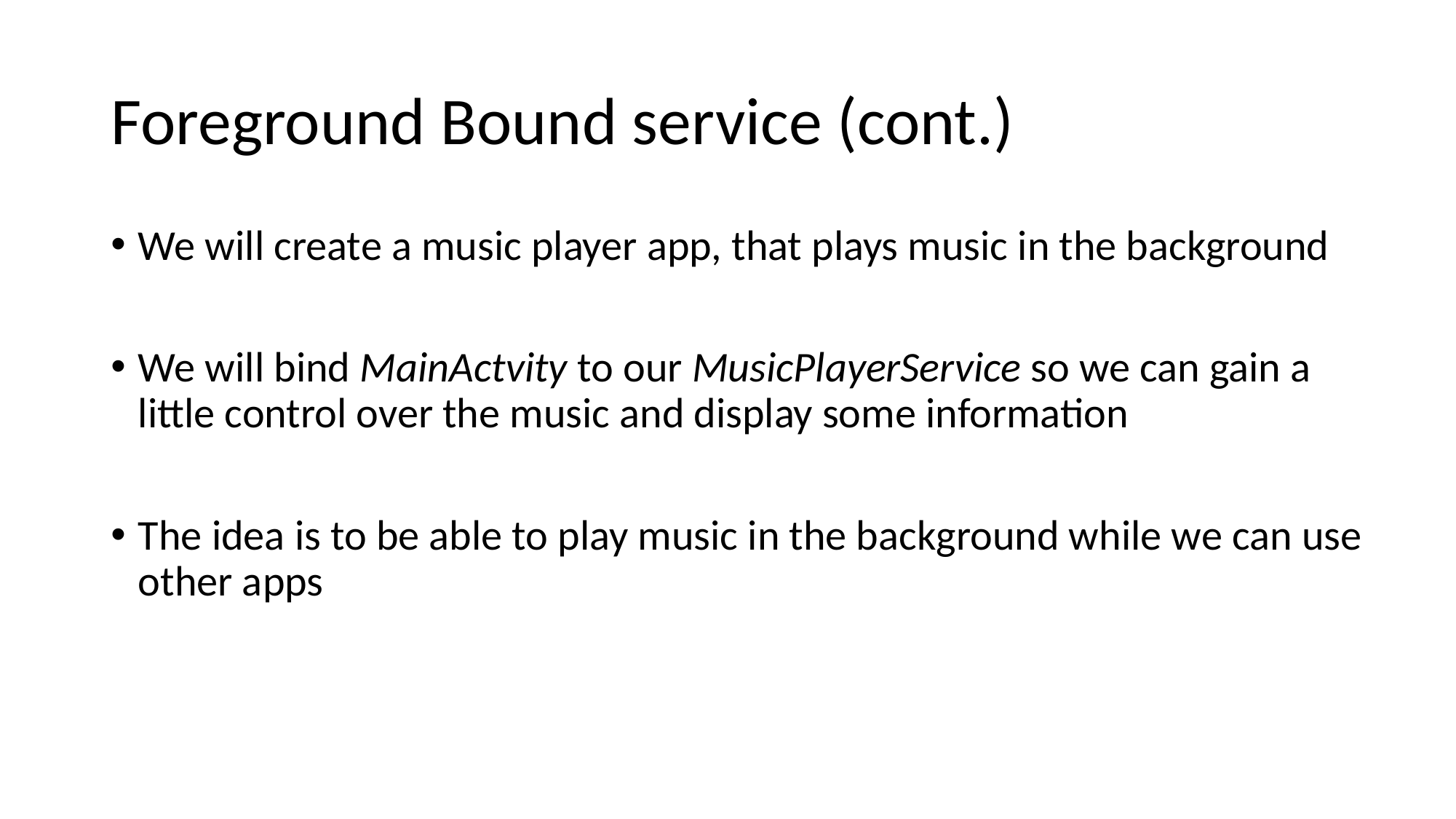

# Foreground Bound service (cont.)
We will create a music player app, that plays music in the background

We will bind MainActvity to our MusicPlayerService so we can gain a little control over the music and display some information

The idea is to be able to play music in the background while we can use other apps